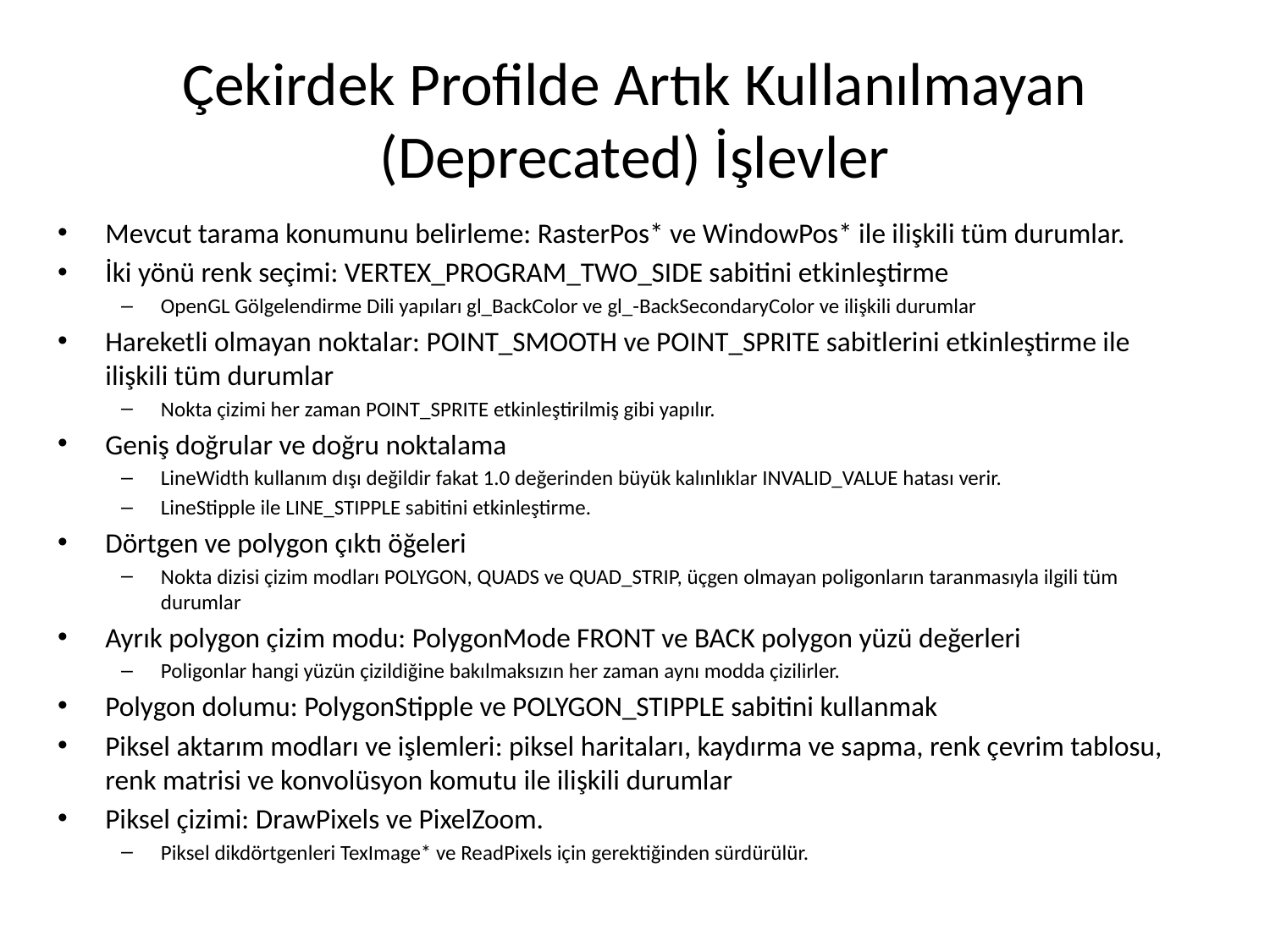

# Çekirdek Profilde Artık Kullanılmayan (Deprecated) İşlevler
Mevcut tarama konumunu belirleme: RasterPos* ve WindowPos* ile ilişkili tüm durumlar.
İki yönü renk seçimi: VERTEX_PROGRAM_TWO_SIDE sabitini etkinleştirme
OpenGL Gölgelendirme Dili yapıları gl_BackColor ve gl_-BackSecondaryColor ve ilişkili durumlar
Hareketli olmayan noktalar: POINT_SMOOTH ve POINT_SPRITE sabitlerini etkinleştirme ile ilişkili tüm durumlar
Nokta çizimi her zaman POINT_SPRITE etkinleştirilmiş gibi yapılır.
Geniş doğrular ve doğru noktalama
LineWidth kullanım dışı değildir fakat 1.0 değerinden büyük kalınlıklar INVALID_VALUE hatası verir.
LineStipple ile LINE_STIPPLE sabitini etkinleştirme.
Dörtgen ve polygon çıktı öğeleri
Nokta dizisi çizim modları POLYGON, QUADS ve QUAD_STRIP, üçgen olmayan poligonların taranmasıyla ilgili tüm durumlar
Ayrık polygon çizim modu: PolygonMode FRONT ve BACK polygon yüzü değerleri
Poligonlar hangi yüzün çizildiğine bakılmaksızın her zaman aynı modda çizilirler.
Polygon dolumu: PolygonStipple ve POLYGON_STIPPLE sabitini kullanmak
Piksel aktarım modları ve işlemleri: piksel haritaları, kaydırma ve sapma, renk çevrim tablosu, renk matrisi ve konvolüsyon komutu ile ilişkili durumlar
Piksel çizimi: DrawPixels ve PixelZoom.
Piksel dikdörtgenleri TexImage* ve ReadPixels için gerektiğinden sürdürülür.